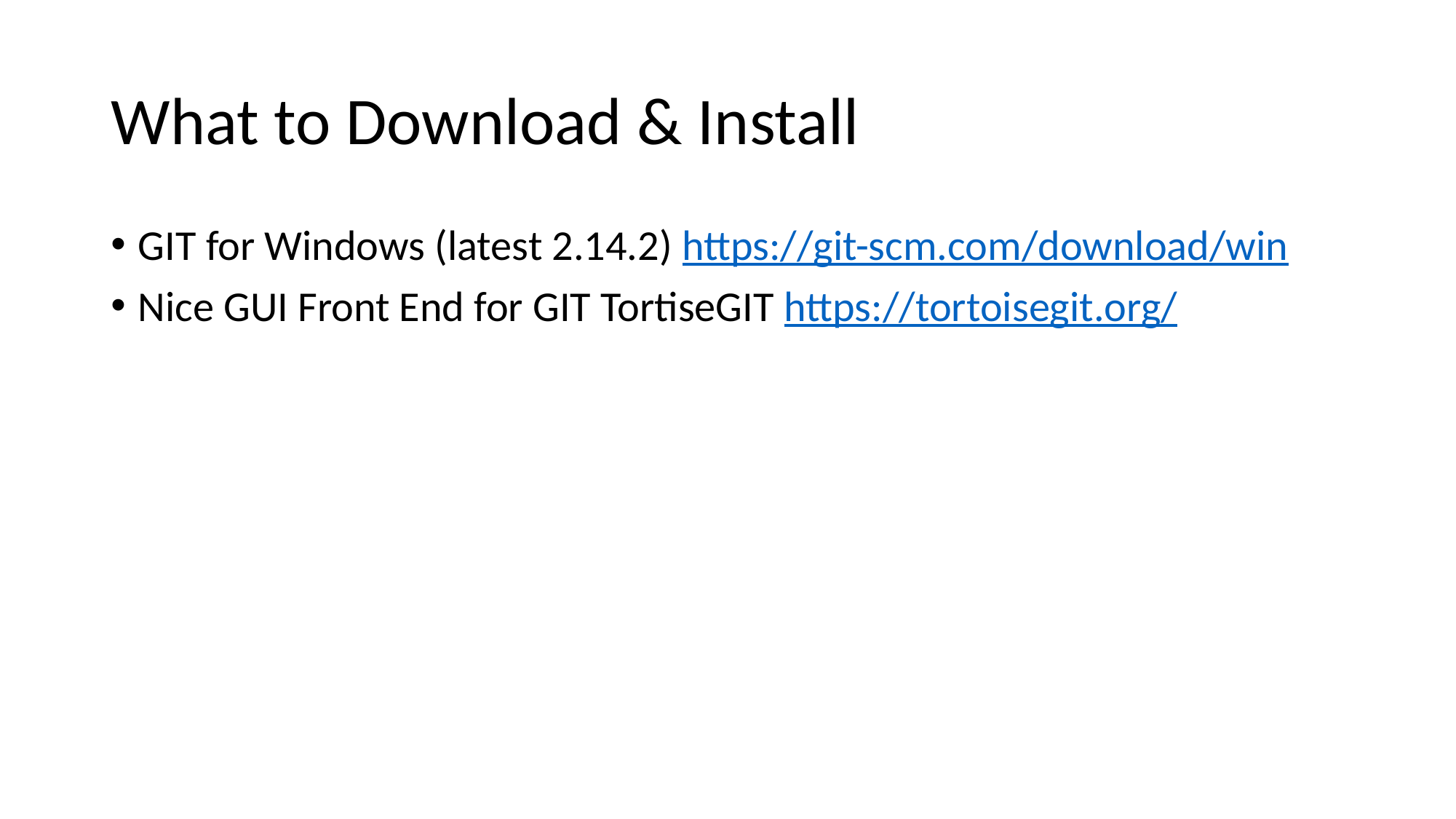

# What to Download & Install
GIT for Windows (latest 2.14.2) https://git-scm.com/download/win
Nice GUI Front End for GIT TortiseGIT https://tortoisegit.org/